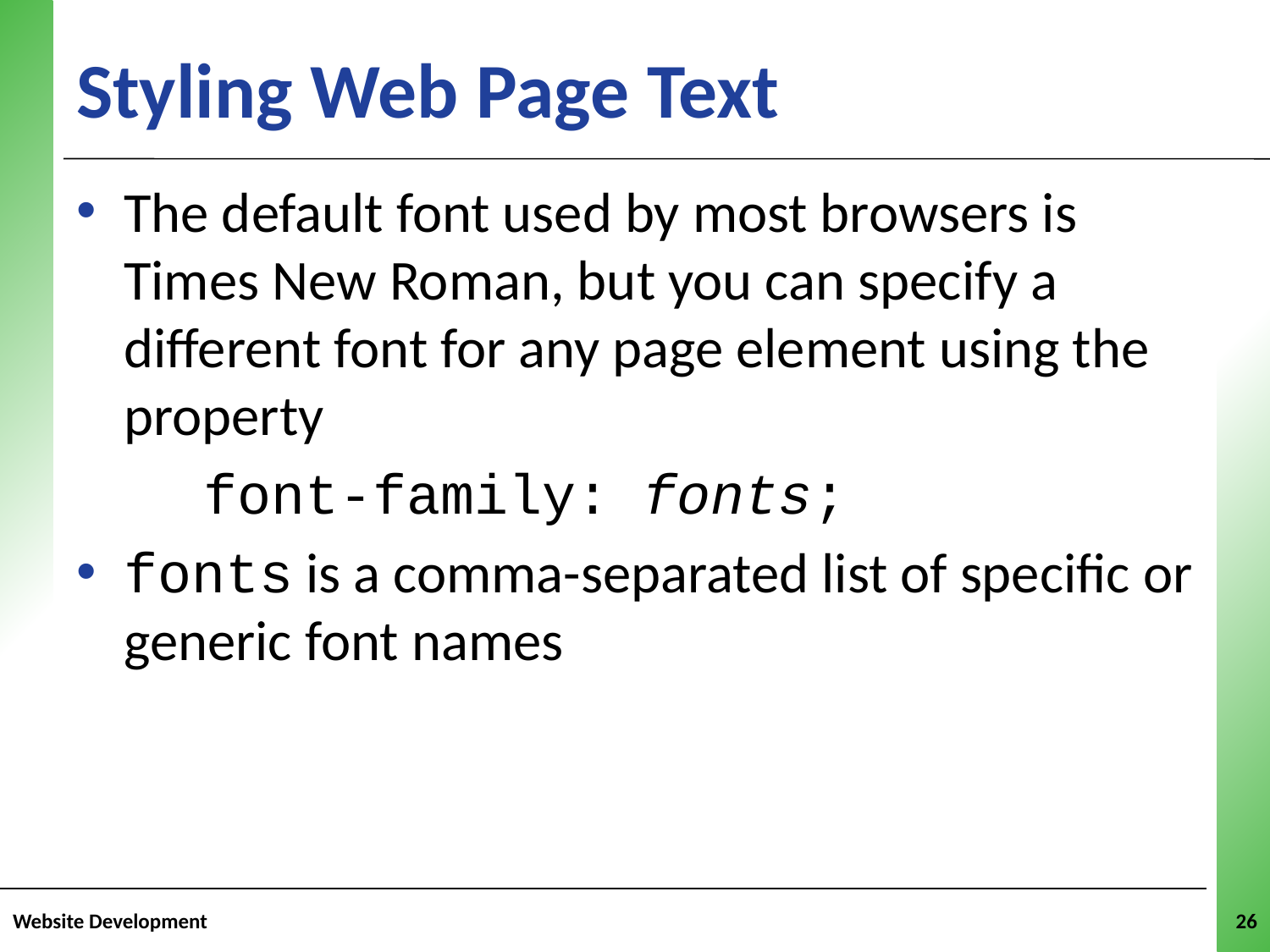

# Styling Web Page Text
The default font used by most browsers is Times New Roman, but you can specify a different font for any page element using the property
	font-family: fonts;
fonts is a comma-separated list of specific or generic font names
Website Development
26